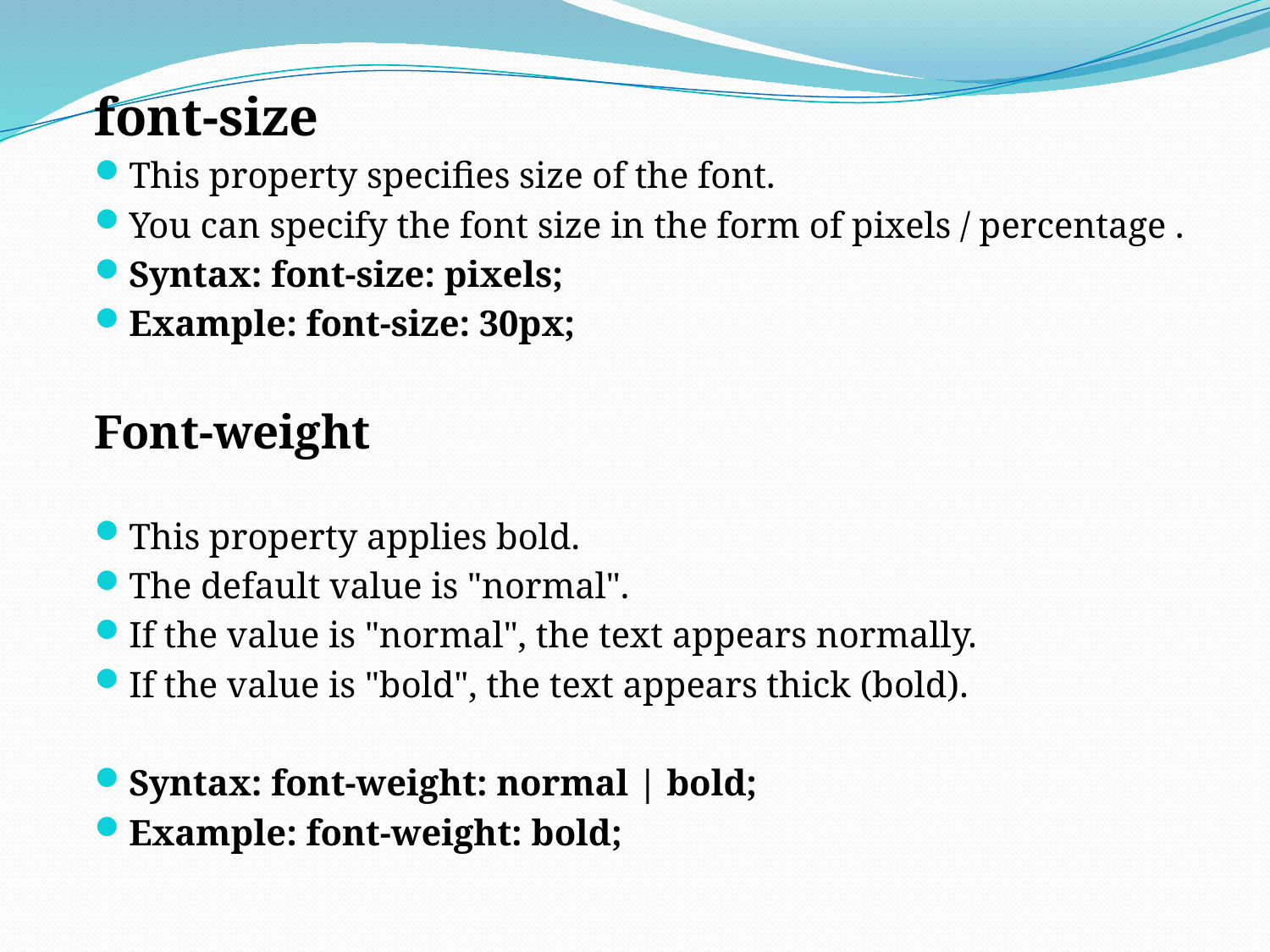

font-size
This property specifies size of the font.
You can specify the font size in the form of pixels / percentage .
Syntax: font-size: pixels;
Example: font-size: 30px;

Font-weight

This property applies bold.
The default value is "normal".
If the value is "normal", the text appears normally.
If the value is "bold", the text appears thick (bold).

Syntax: font-weight: normal | bold;
Example: font-weight: bold;